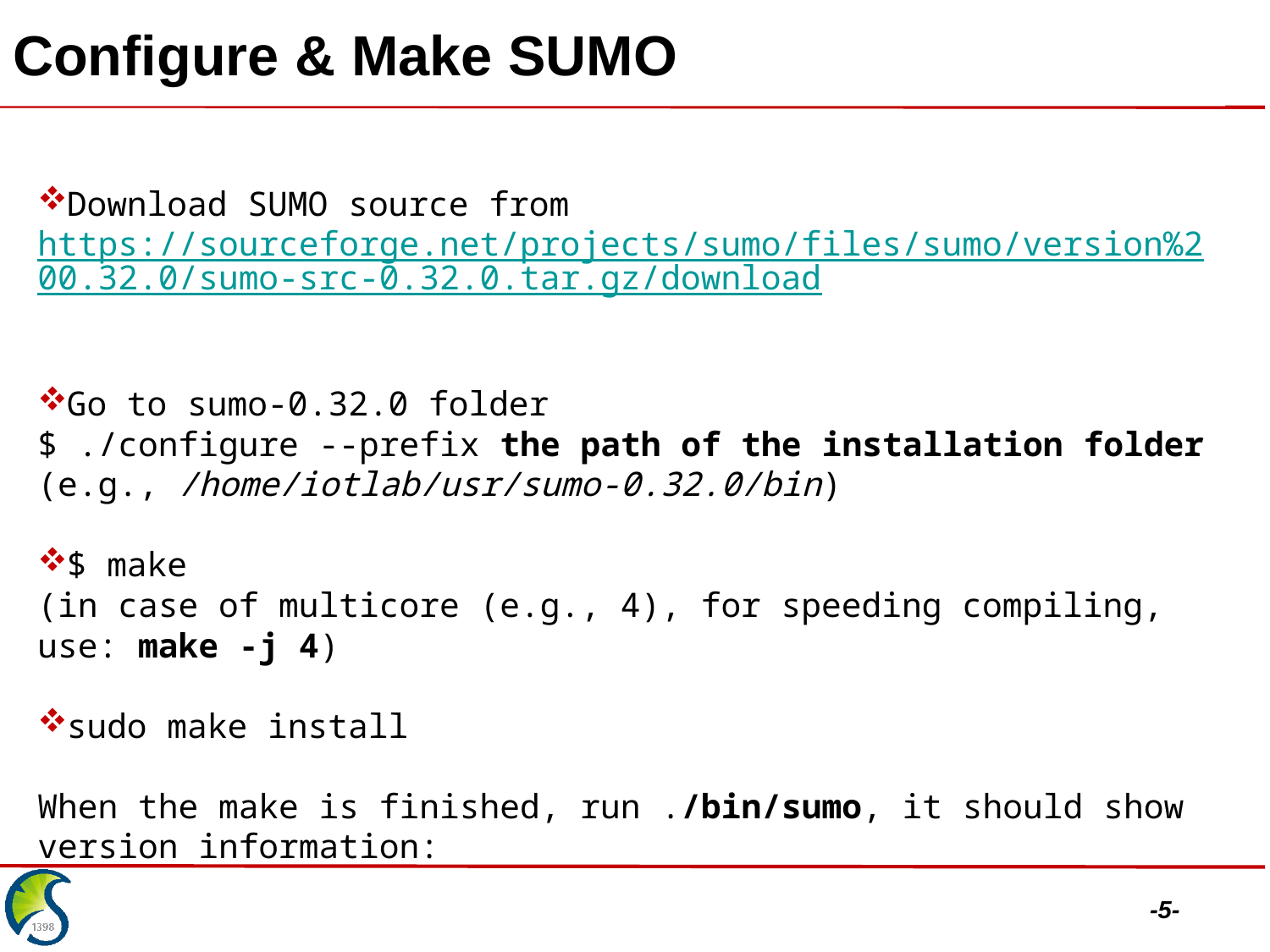

# Configure & Make SUMO
Download SUMO source from https://sourceforge.net/projects/sumo/files/sumo/version%200.32.0/sumo-src-0.32.0.tar.gz/download

Go to sumo-0.32.0 folder
$ ./configure --prefix the path of the installation folder
(e.g., /home/iotlab/usr/sumo-0.32.0/bin)

$ make
(in case of multicore (e.g., 4), for speeding compiling, use: make -j 4)

sudo make install

When the make is finished, run ./bin/sumo, it should show version information: